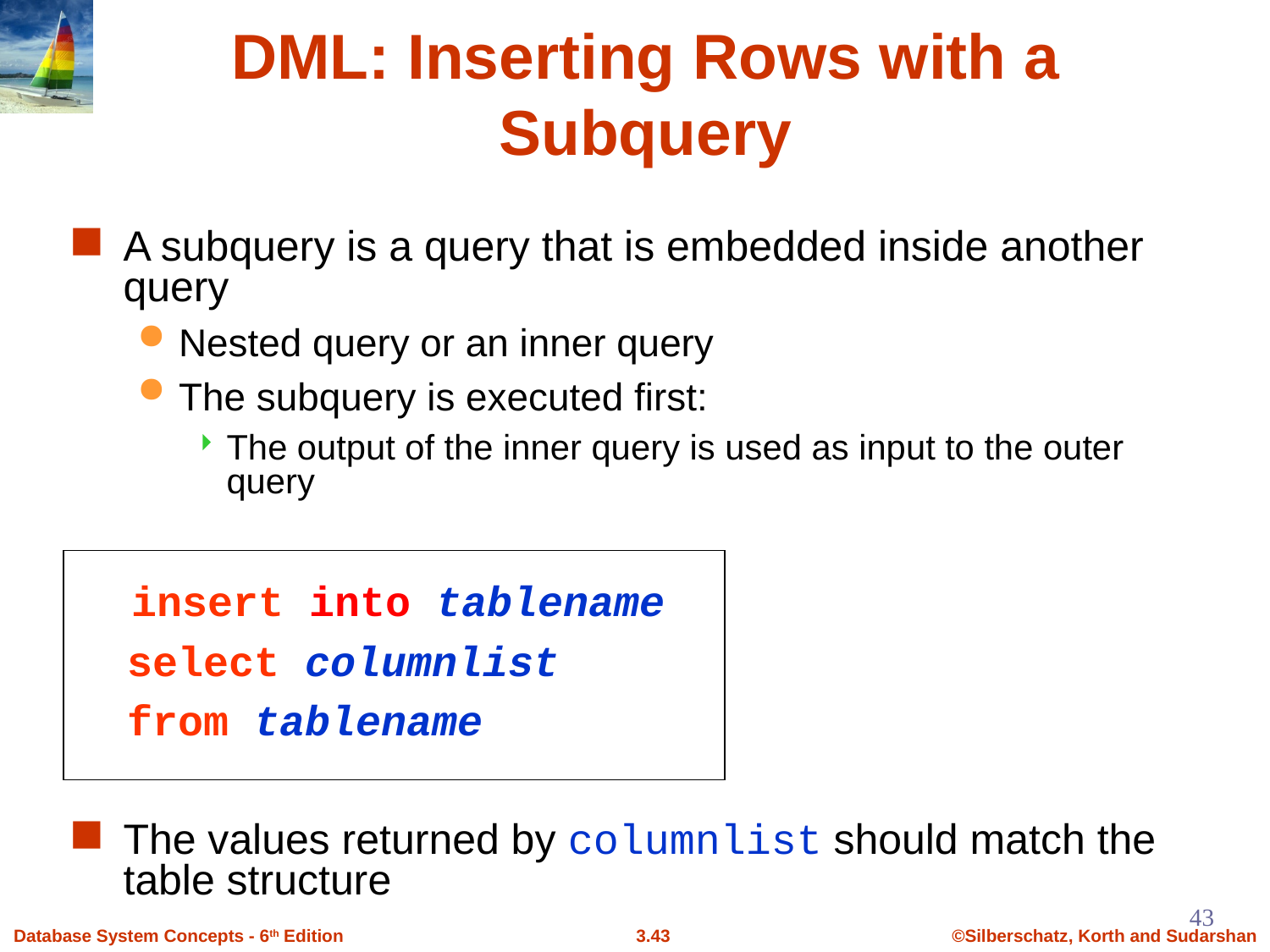

DML: Inserting Rows with a Subquery
A subquery is a query that is embedded inside another query
Nested query or an inner query
The subquery is executed first:
The output of the inner query is used as input to the outer query

    insert into tablename
  select columnlist
  from tablename

The values returned by columnlist should match the table structure

43